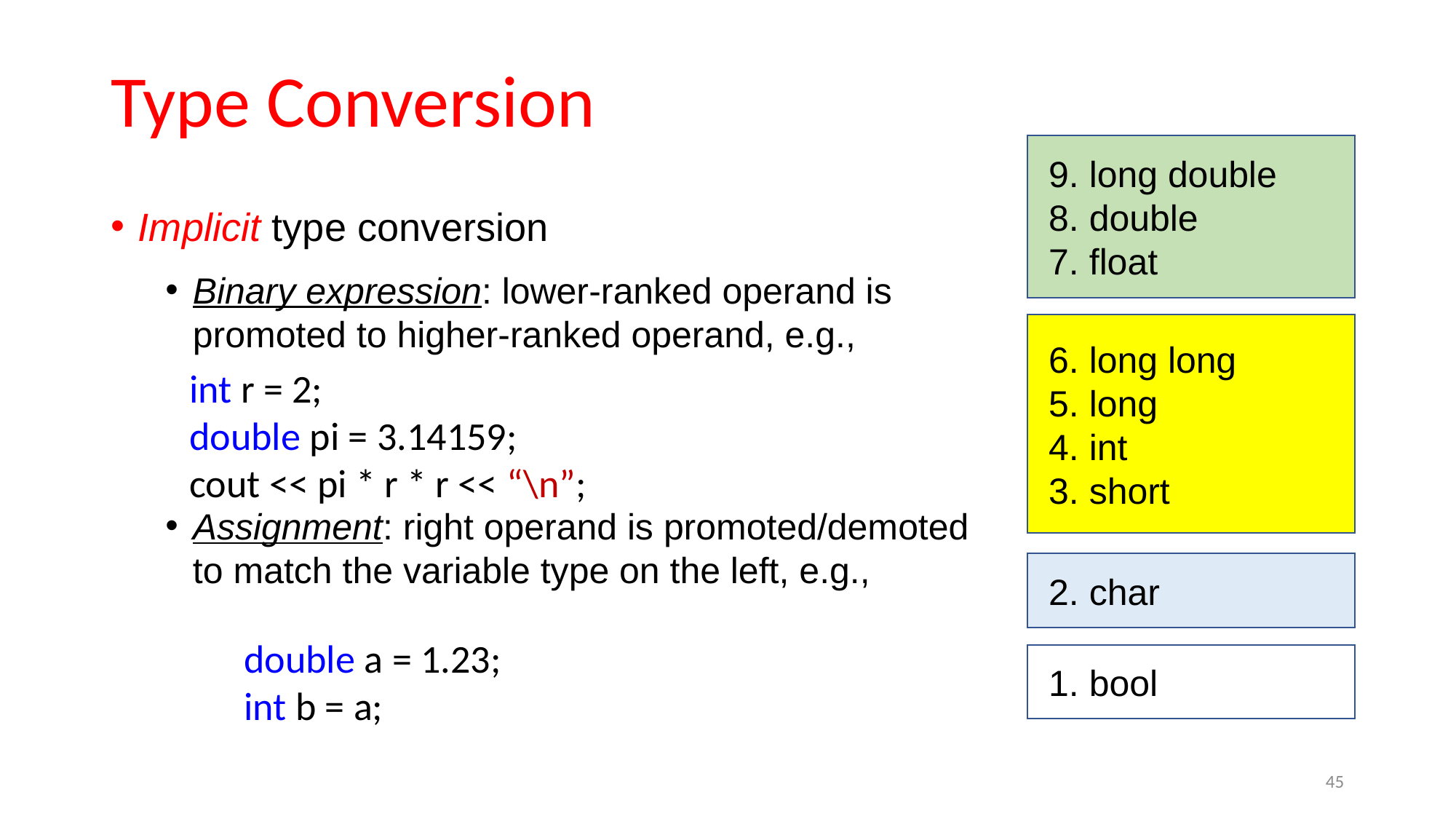

# Type Conversion
 9. long double
 8. double
 7. float
Implicit type conversion
Binary expression: lower-ranked operand is promoted to higher-ranked operand, e.g.,

Assignment: right operand is promoted/demoted to match the variable type on the left, e.g.,

 6. long long
 5. long
 4. int
 3. short
int r = 2;
double pi = 3.14159;
cout << pi * r * r << “\n”;
 2. char
	double a = 1.23;
	int b = a;
 1. bool
45